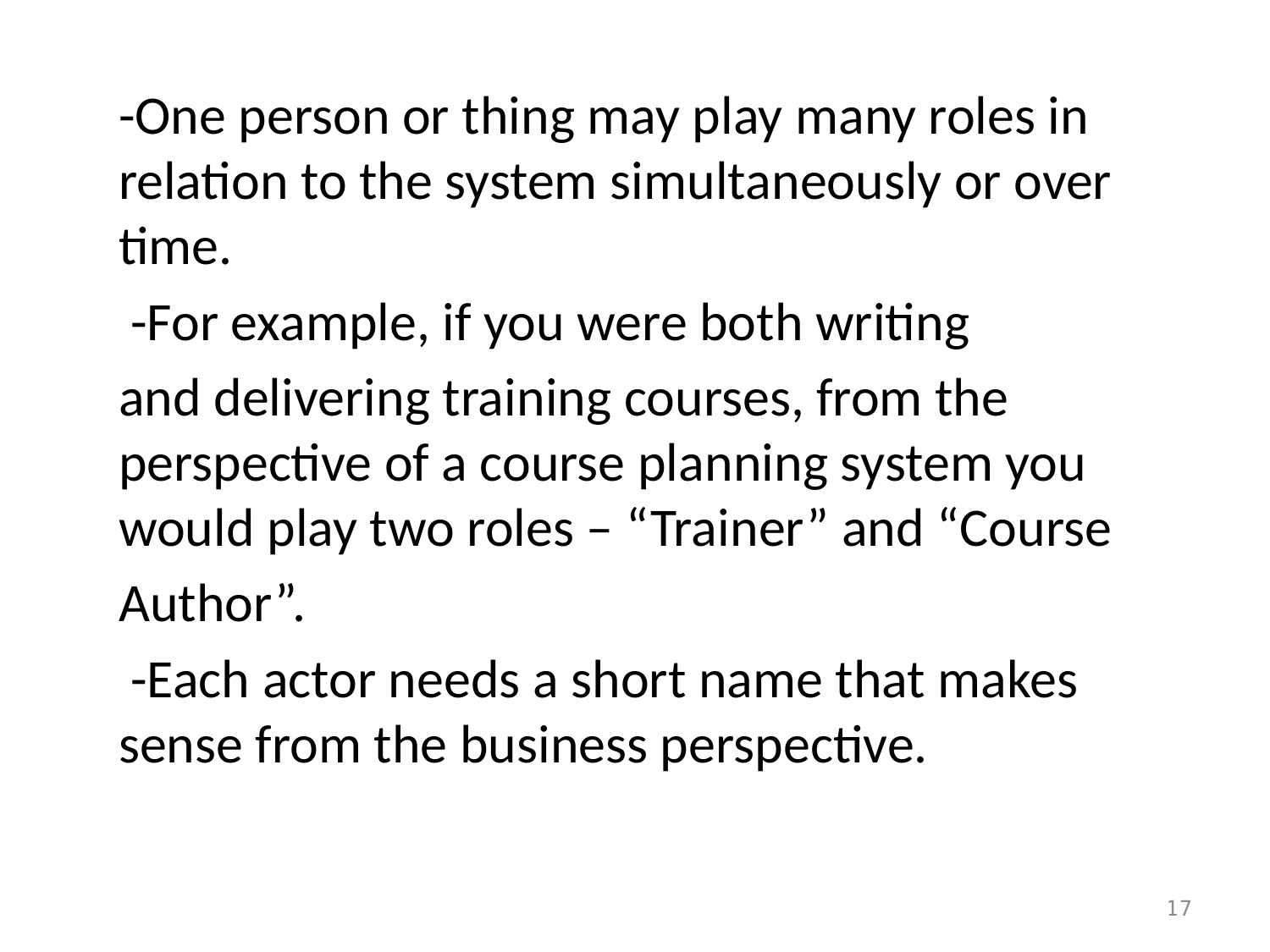

-One person or thing may play many roles in relation to the system simultaneously or over time.
 -For example, if you were both writing
and delivering training courses, from the perspective of a course planning system you would play two roles – “Trainer” and “Course
Author”.
 -Each actor needs a short name that makes sense from the business perspective.

17